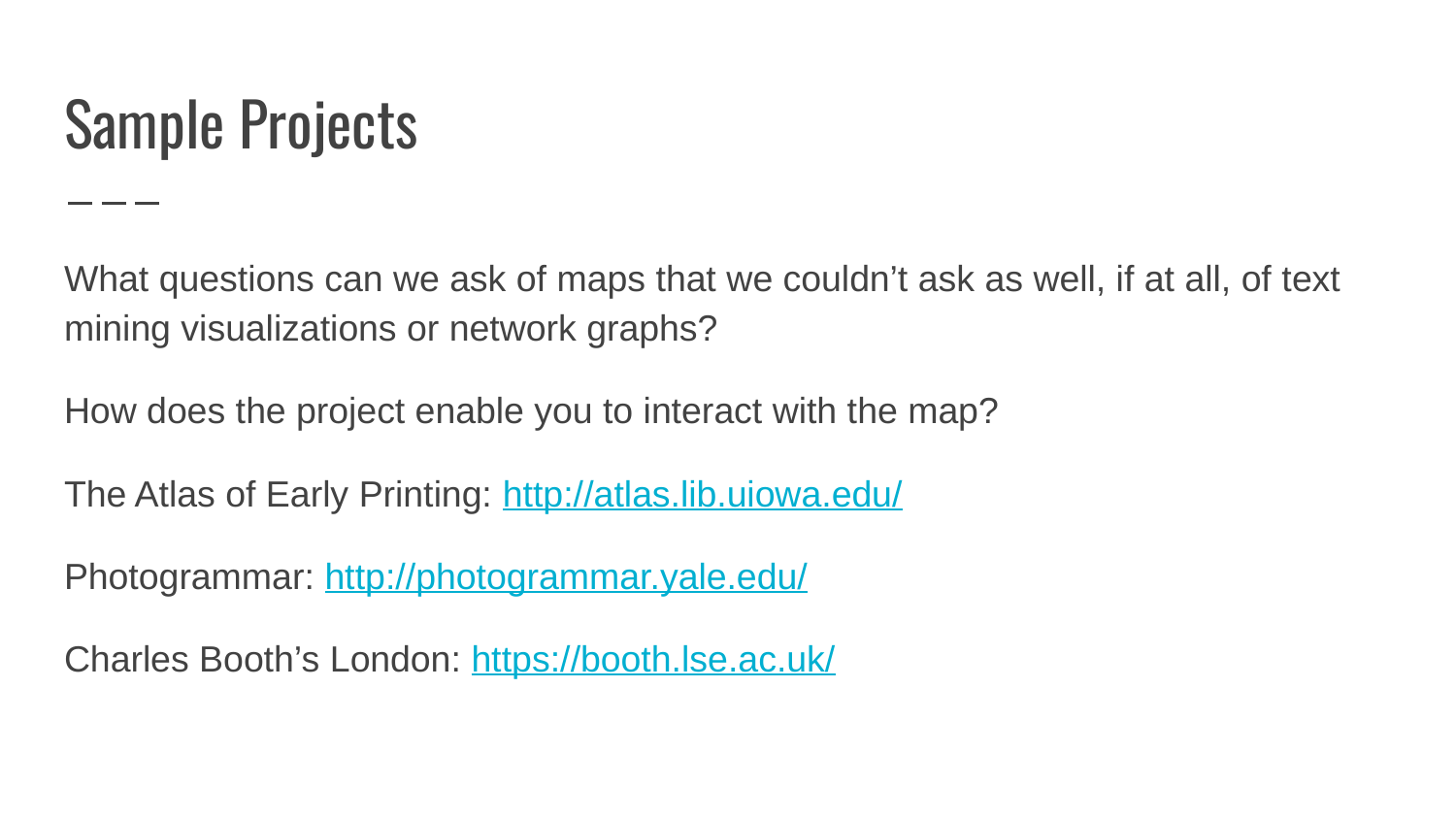

# Sample Projects
What questions can we ask of maps that we couldn’t ask as well, if at all, of text mining visualizations or network graphs?
How does the project enable you to interact with the map?
The Atlas of Early Printing: http://atlas.lib.uiowa.edu/
Photogrammar: http://photogrammar.yale.edu/
Charles Booth’s London: https://booth.lse.ac.uk/